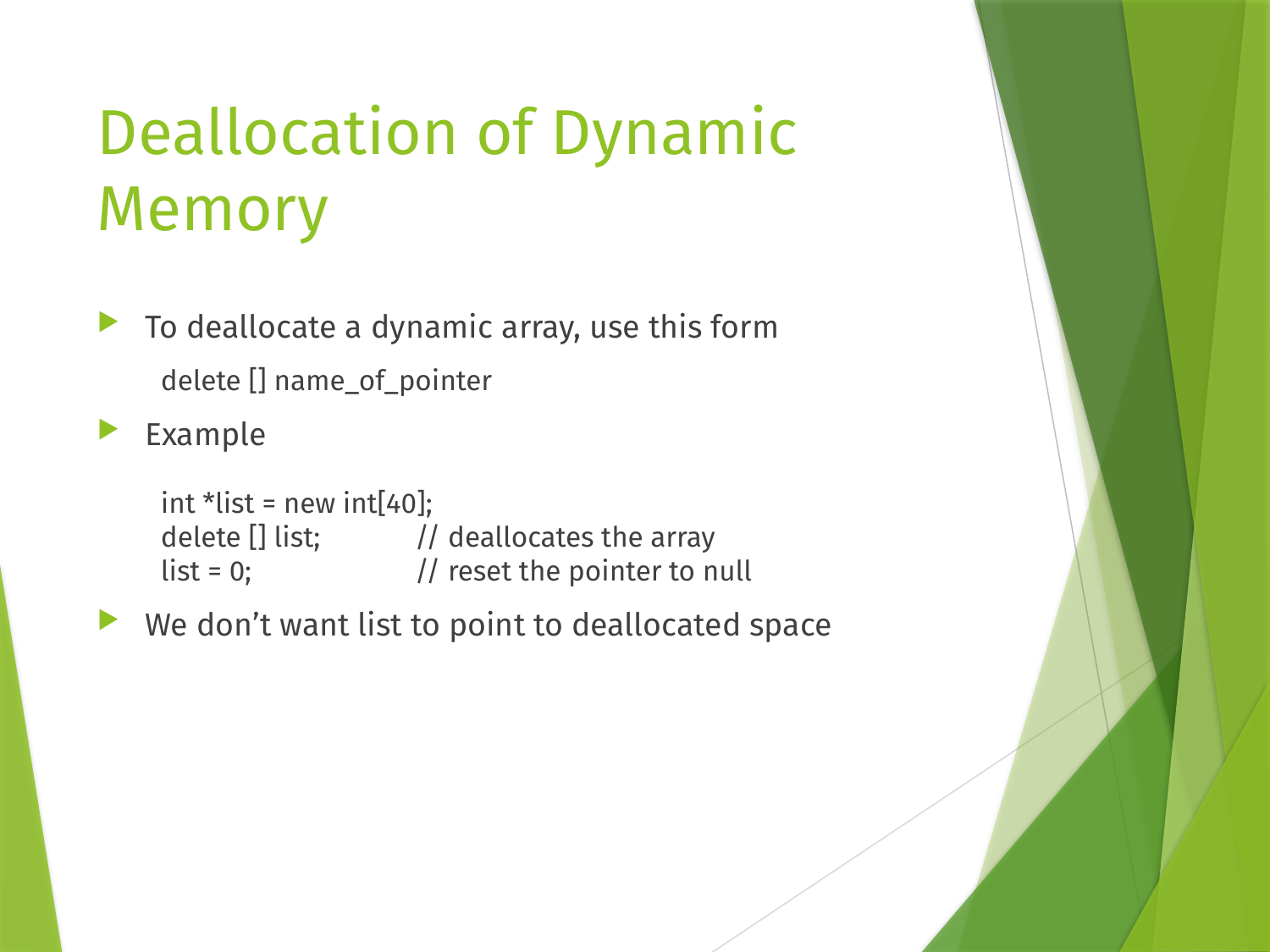

# Deallocation of Dynamic Memory
To deallocate a dynamic array, use this form
delete [] name_of_pointer
Example

int *list = new int[40];
delete [] list;	// deallocates the array
list = 0; 		// reset the pointer to null
We don’t want list to point to deallocated space